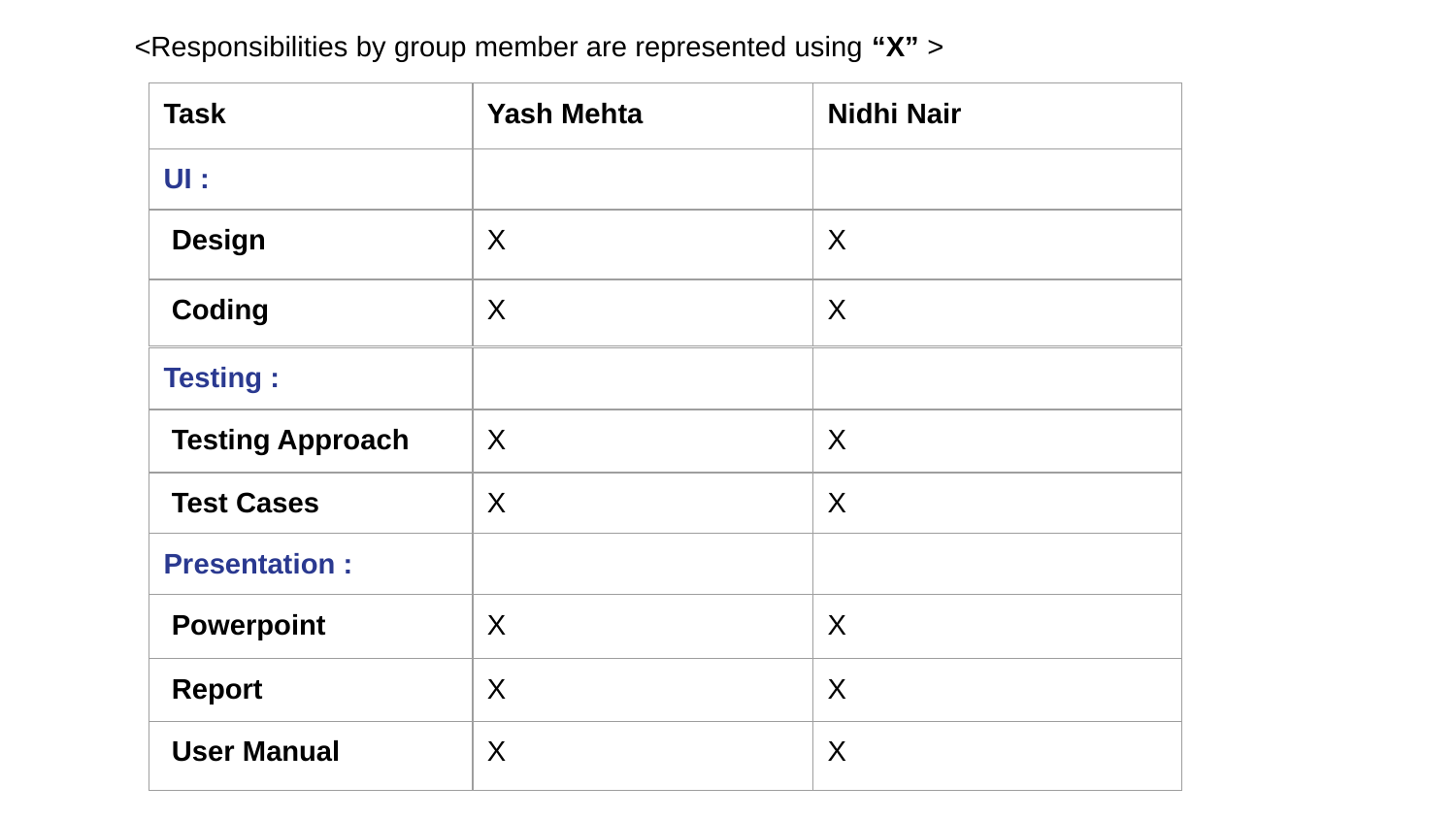

<Responsibilities by group member are represented using “X” >
| Task | Yash Mehta | Nidhi Nair |
| --- | --- | --- |
| UI : |  |  |
| Design | X | X |
| Coding | X | X |
| Testing : |  |  |
| --- | --- | --- |
| Testing Approach | X | X |
| Test Cases | X | X |
| Presentation : |  |  |
| Powerpoint | X | X |
| Report | X | X |
| User Manual | X | X |